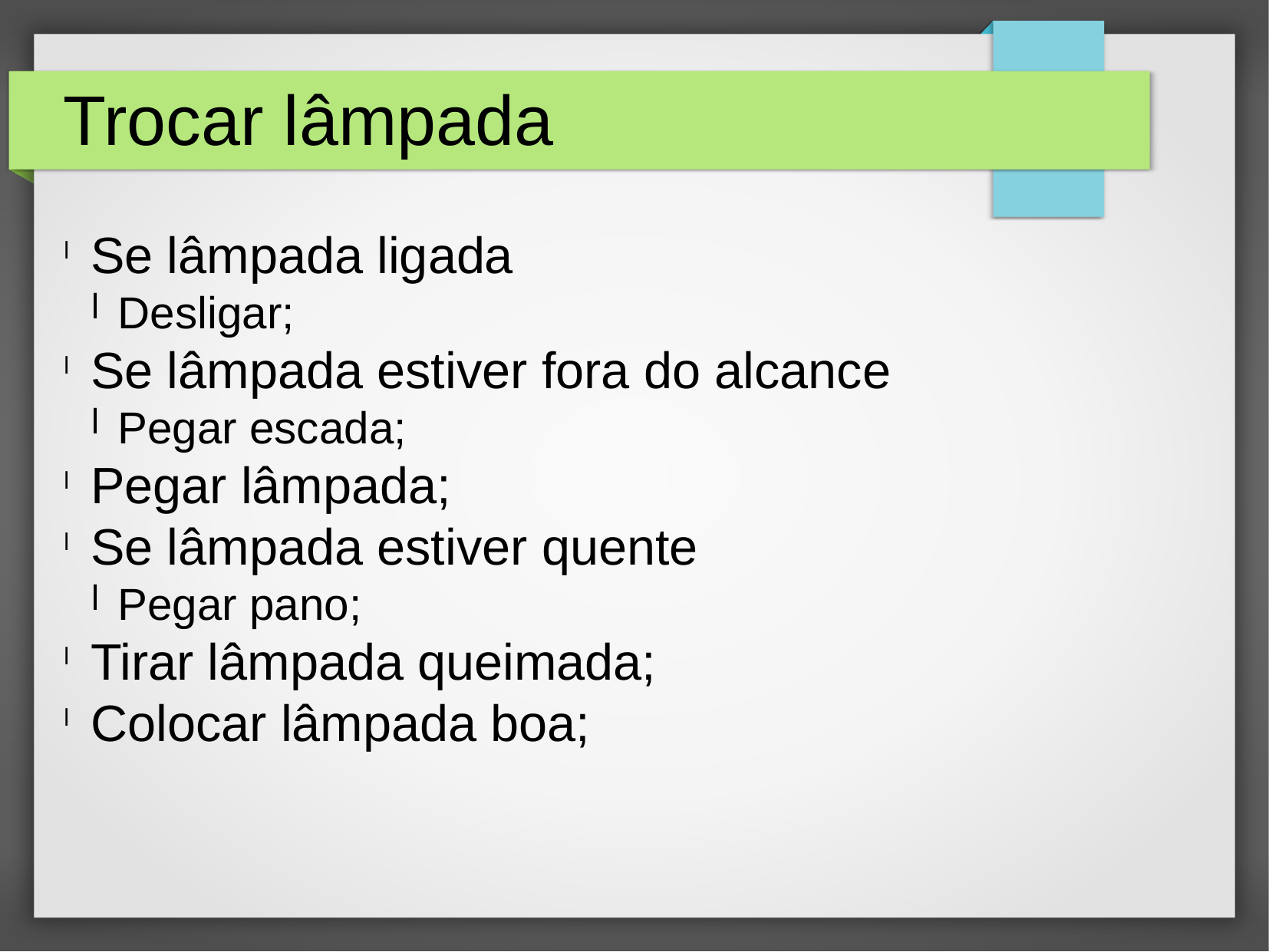

Trocar lâmpada
Se lâmpada ligada
Desligar;
Se lâmpada estiver fora do alcance
Pegar escada;
Pegar lâmpada;
Se lâmpada estiver quente
Pegar pano;
Tirar lâmpada queimada;
Colocar lâmpada boa;